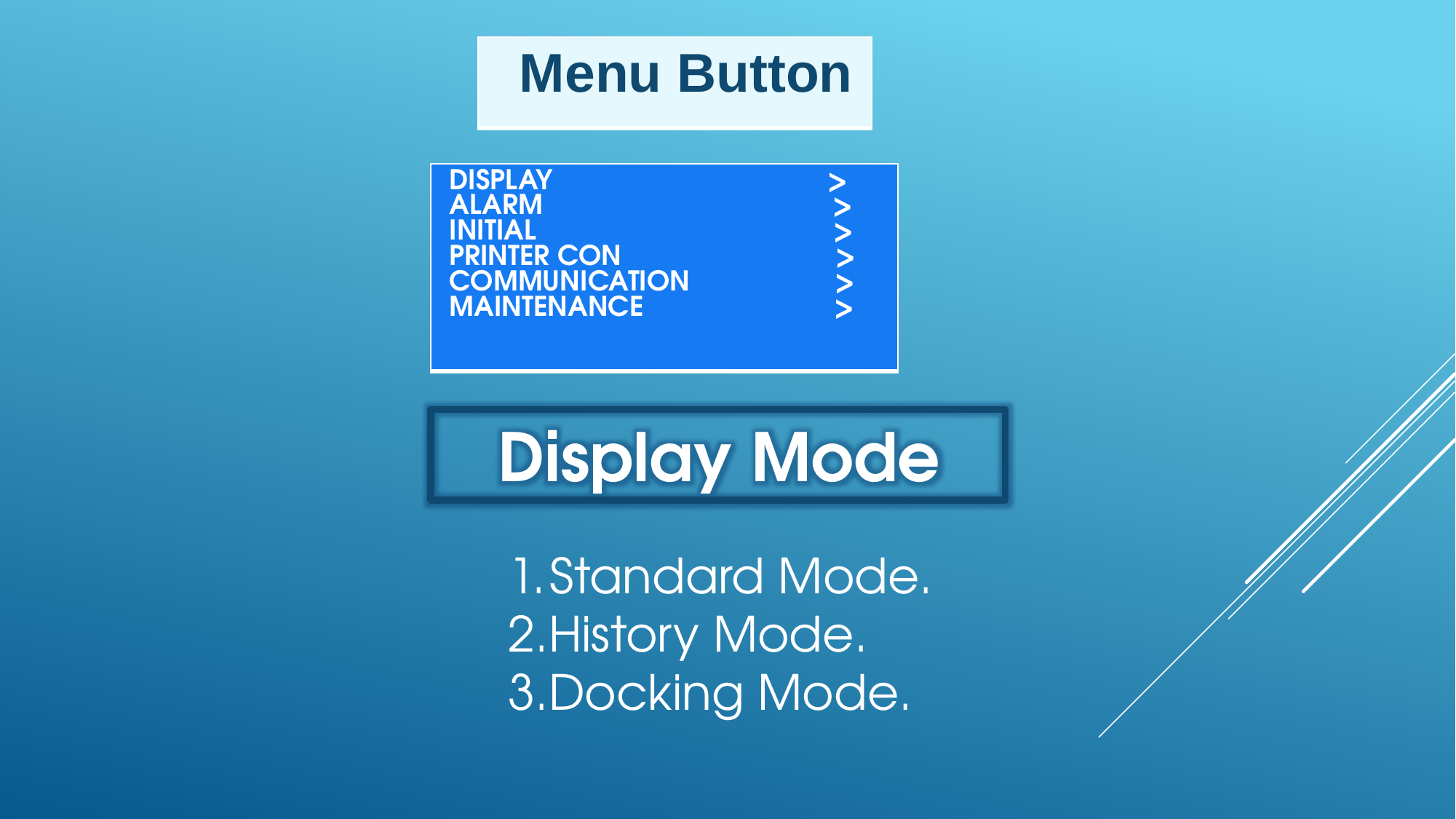

| Menu Button |
| --- |
| DISPLAY > ALARM > INITIAL > PRINTER CON > COMMUNICATION > MAINTENANCE > |
| --- |

   Display Mode
Standard Mode.
2.History Mode.
3.Docking Mode.